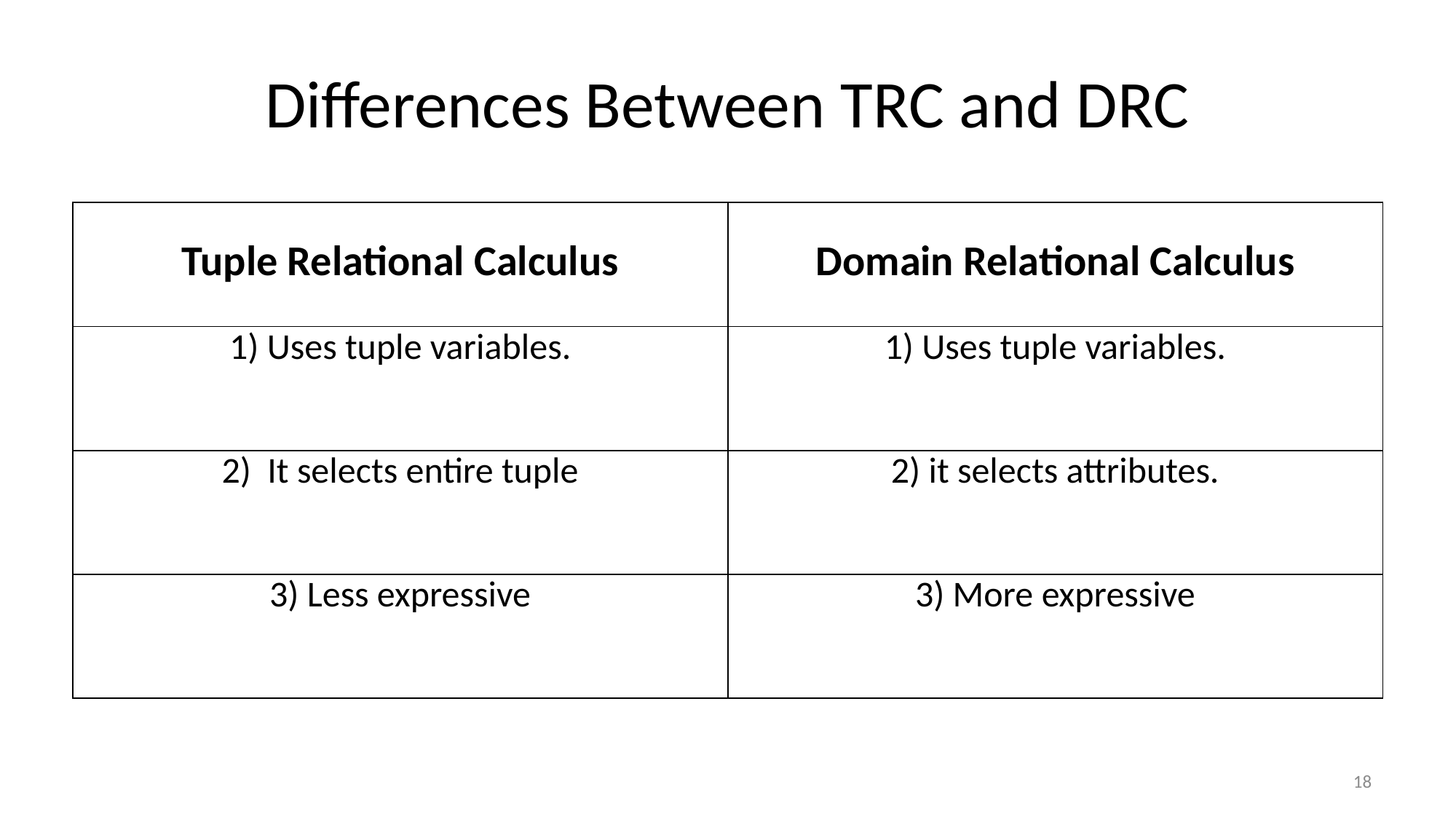

# Differences Between TRC and DRC
| Tuple Relational Calculus | Domain Relational Calculus |
| --- | --- |
| 1) Uses tuple variables. | 1) Uses tuple variables. |
| 2) It selects entire tuple | 2) it selects attributes. |
| 3) Less expressive | 3) More expressive |
18